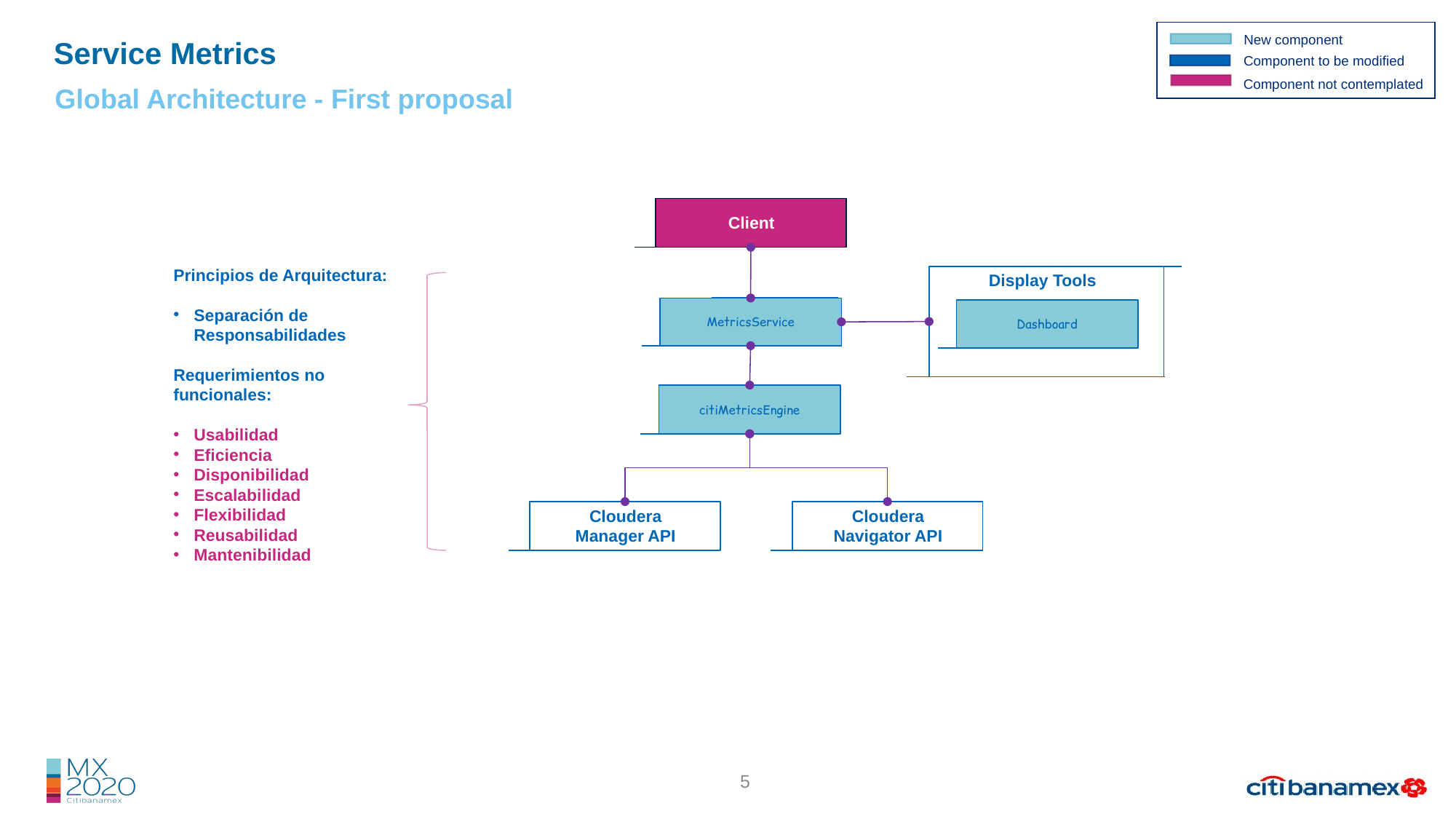

New component

Component to be modified

Component not contemplated

Service Metrics
Global Architecture - First proposal

Client

Display Tools

Principios de Arquitectura:

Separación de Responsabilidades

Requerimientos no funcionales:

Usabilidad
Eficiencia
Disponibilidad
Escalabilidad
Flexibilidad
Reusabilidad
Mantenibilidad
MetricsService
Dashboard
citiMetricsEngine

Cloudera Manager API

Cloudera Navigator API